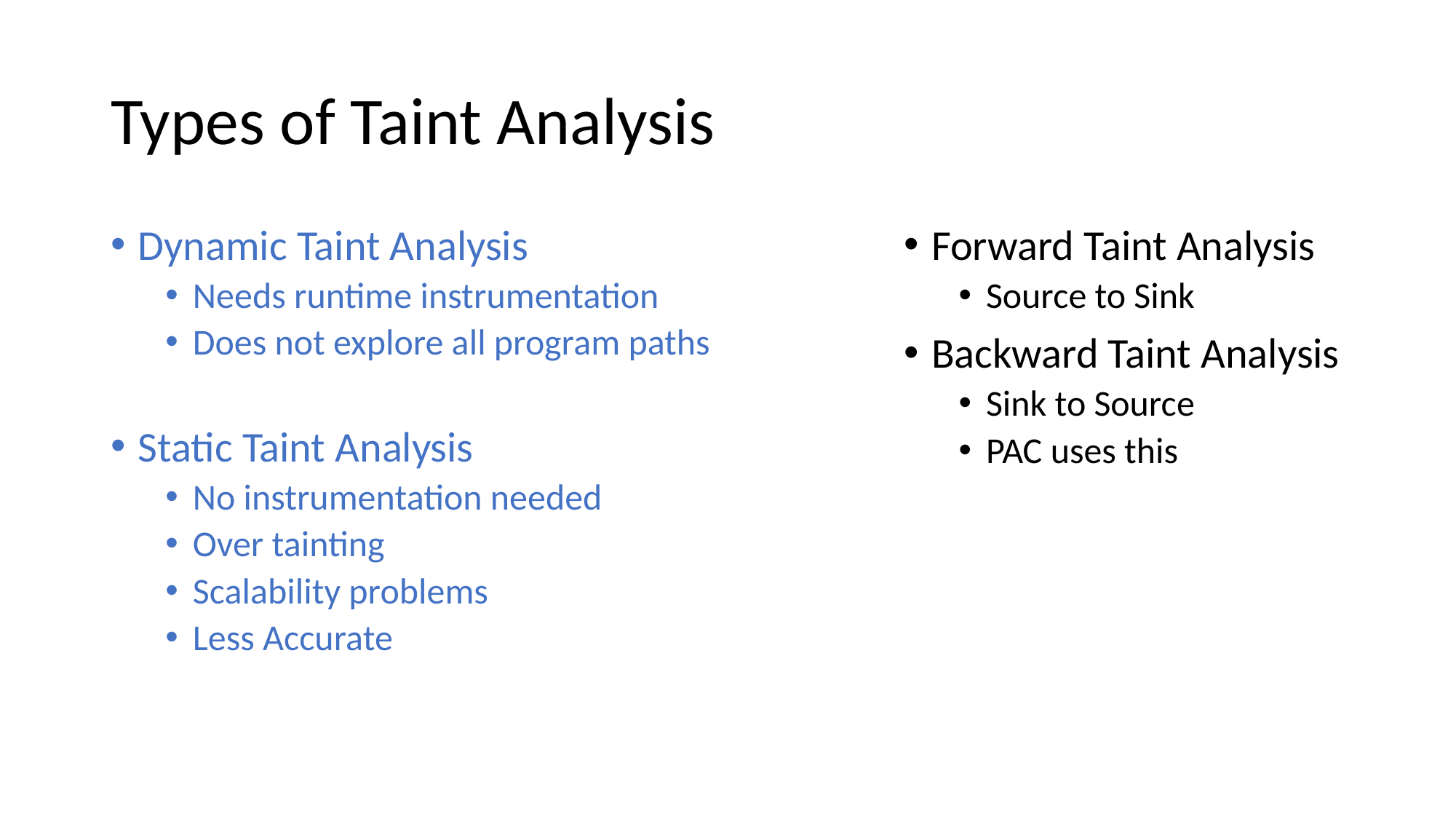

# Types of Taint Analysis
Dynamic Taint Analysis
Needs runtime instrumentation
Does not explore all program paths

Static Taint Analysis
No instrumentation needed
Over tainting
Scalability problems
Less Accurate

Forward Taint Analysis
Source to Sink
Backward Taint Analysis
Sink to Source
PAC uses this